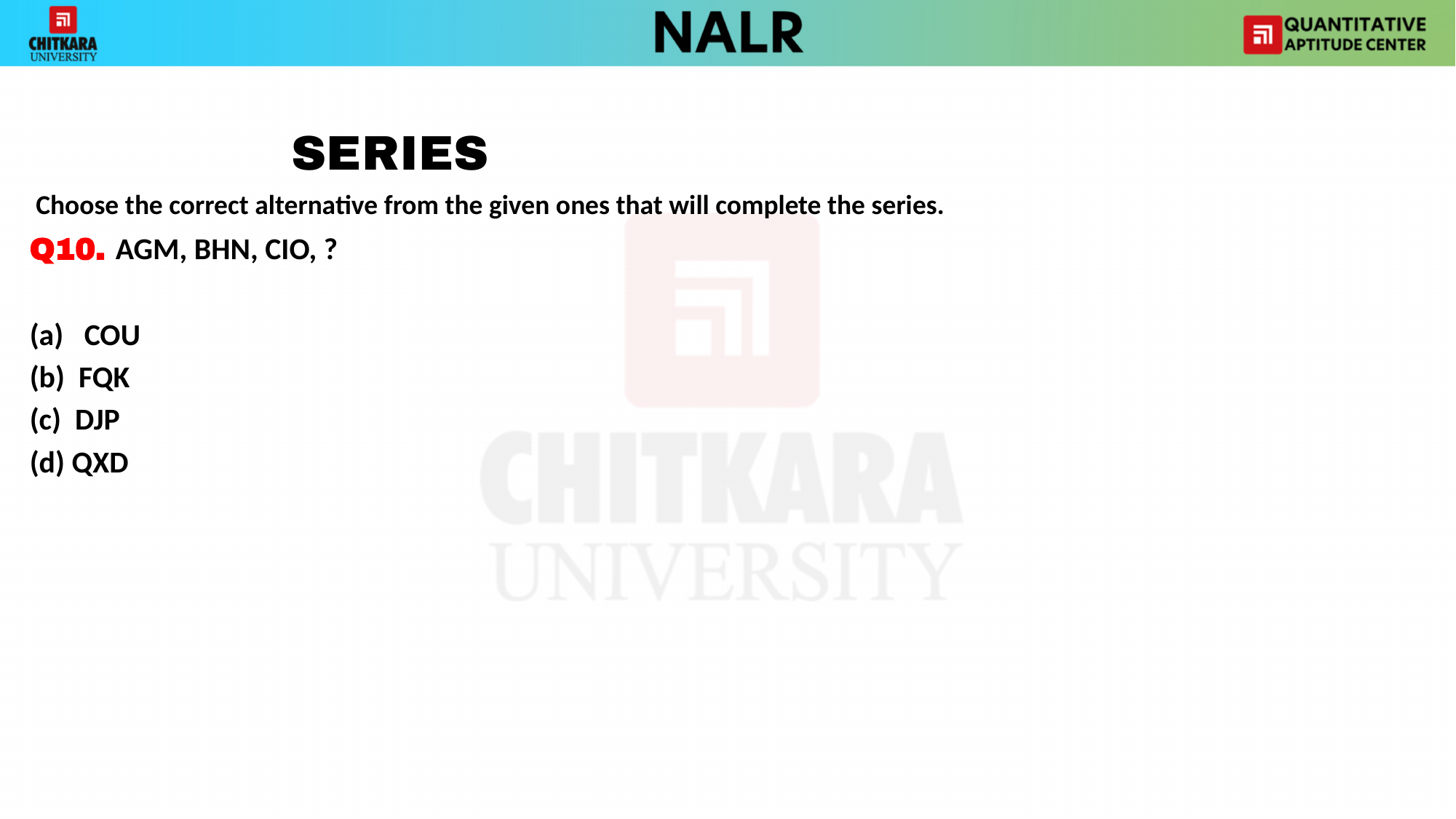

SERIES
 Choose the correct alternative from the given ones that will complete the series.
Q10. AGM, BHN, CIO, ?

COU
(b)  FQK
(c)  DJP
(d) QXD